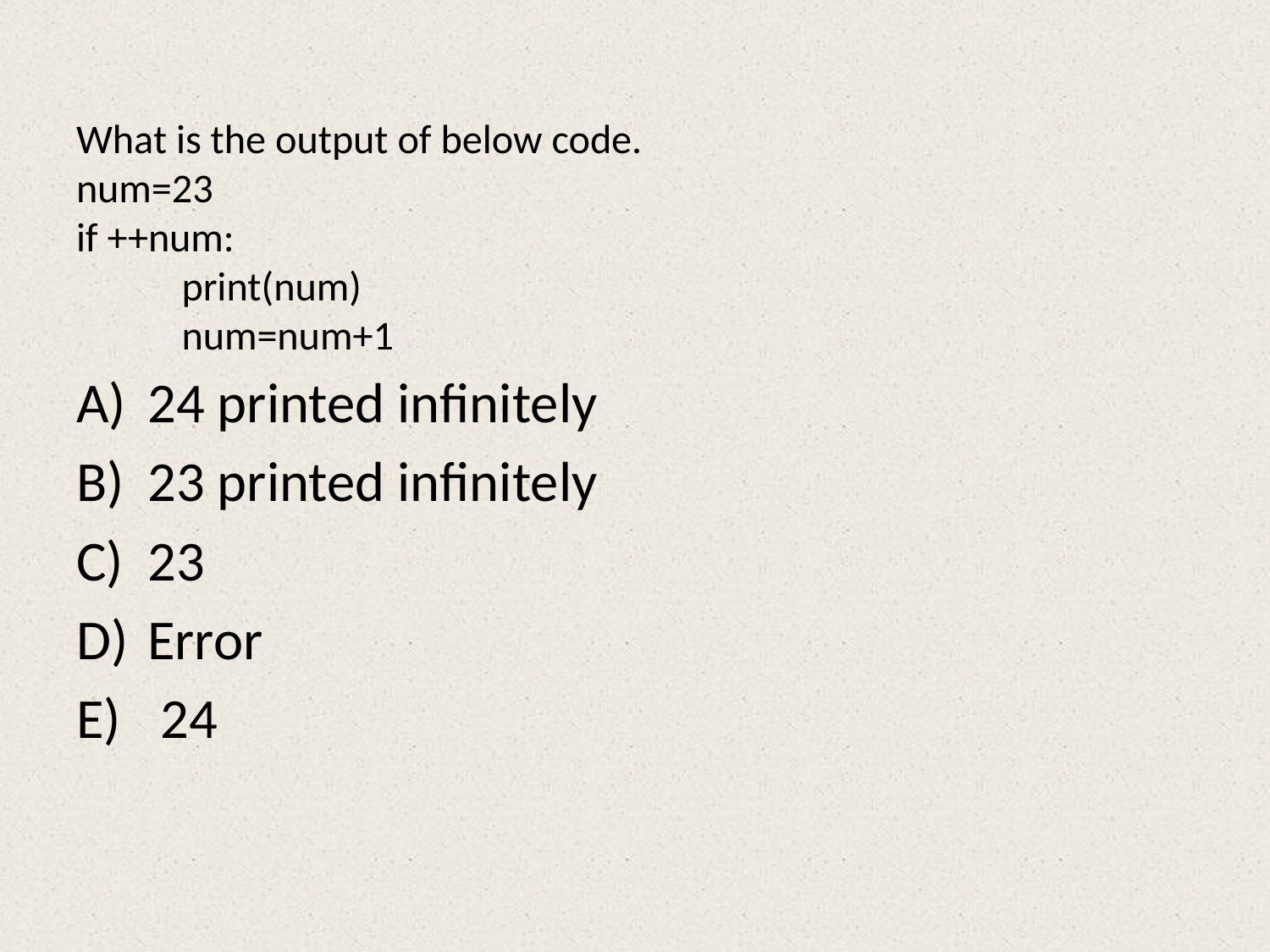

# What is the output of below code. num=23 if ++num: print(num) num=num+1
24 printed infinitely
23 printed infinitely
23
Error
 24